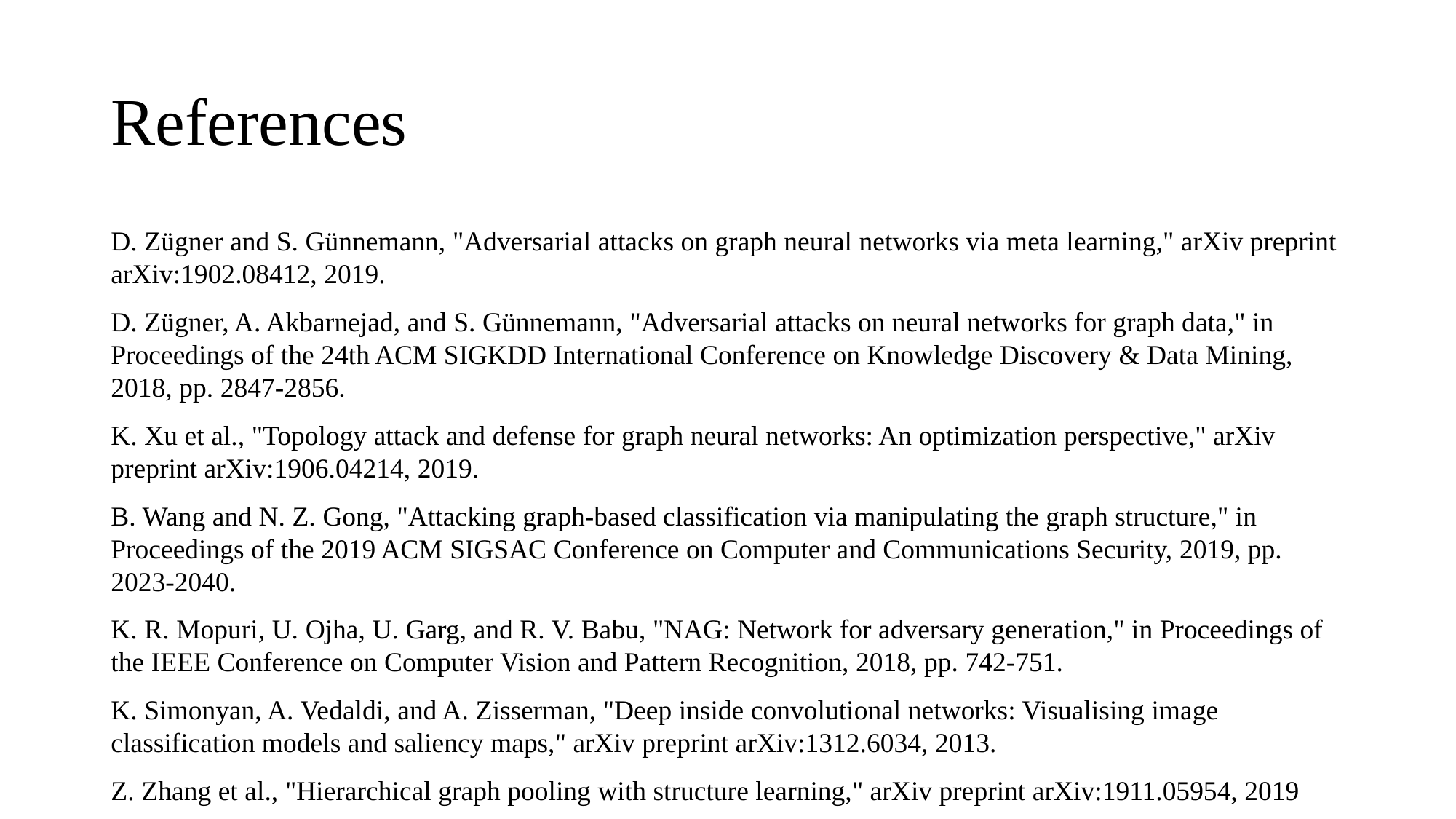

# References
D. Zügner and S. Günnemann, "Adversarial attacks on graph neural networks via meta learning," arXiv preprint arXiv:1902.08412, 2019.
D. Zügner, A. Akbarnejad, and S. Günnemann, "Adversarial attacks on neural networks for graph data," in Proceedings of the 24th ACM SIGKDD International Conference on Knowledge Discovery & Data Mining, 2018, pp. 2847-2856.
K. Xu et al., "Topology attack and defense for graph neural networks: An optimization perspective," arXiv preprint arXiv:1906.04214, 2019.
B. Wang and N. Z. Gong, "Attacking graph-based classification via manipulating the graph structure," in Proceedings of the 2019 ACM SIGSAC Conference on Computer and Communications Security, 2019, pp. 2023-2040.
K. R. Mopuri, U. Ojha, U. Garg, and R. V. Babu, "NAG: Network for adversary generation," in Proceedings of the IEEE Conference on Computer Vision and Pattern Recognition, 2018, pp. 742-751.
K. Simonyan, A. Vedaldi, and A. Zisserman, "Deep inside convolutional networks: Visualising image classification models and saliency maps," arXiv preprint arXiv:1312.6034, 2013.
Z. Zhang et al., "Hierarchical graph pooling with structure learning," arXiv preprint arXiv:1911.05954, 2019